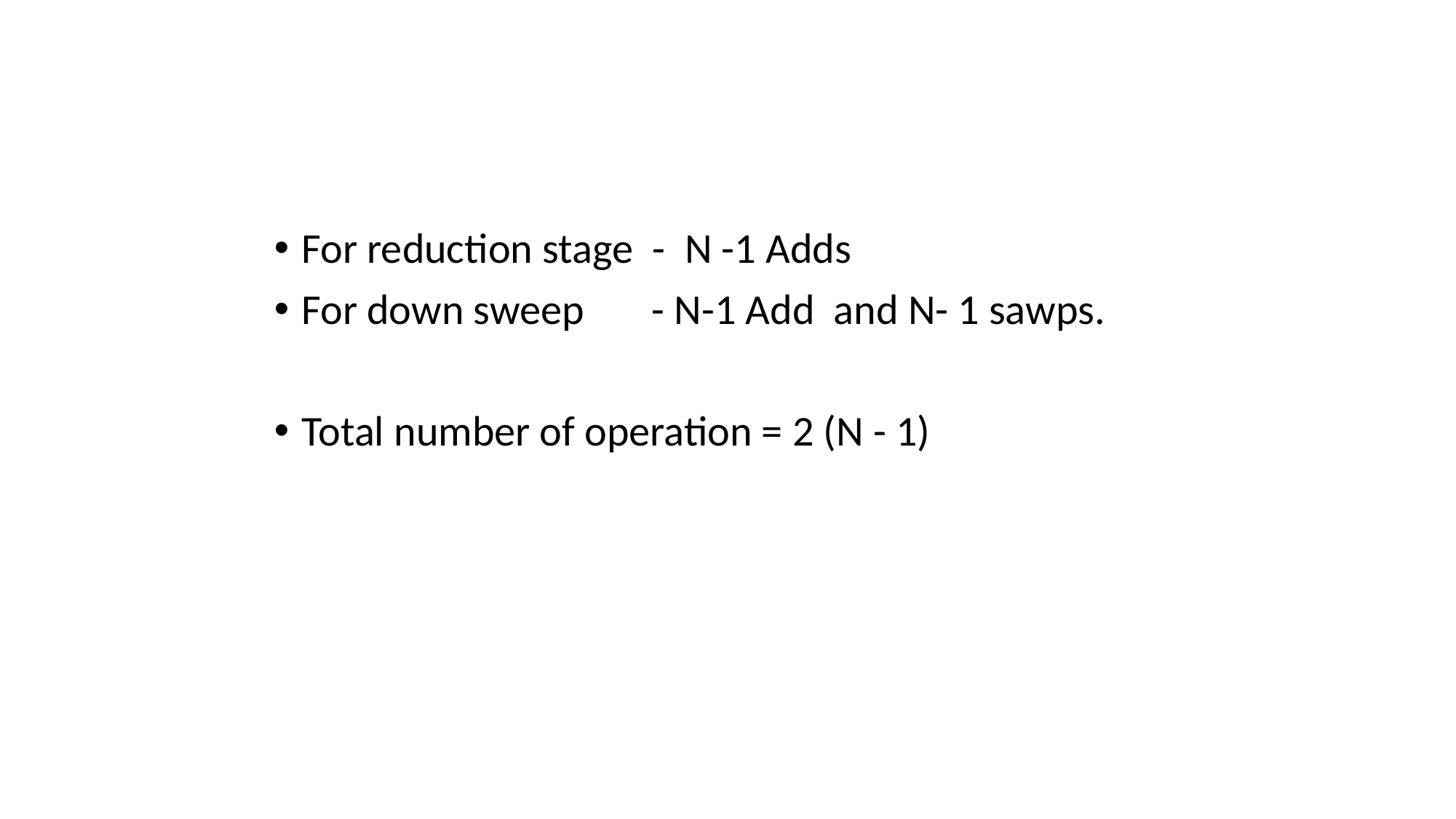

For reduction stage  -  N -1 Adds
For down sweep       - N-1 Add  and N- 1 sawps.

Total number of operation = 2 (N - 1)